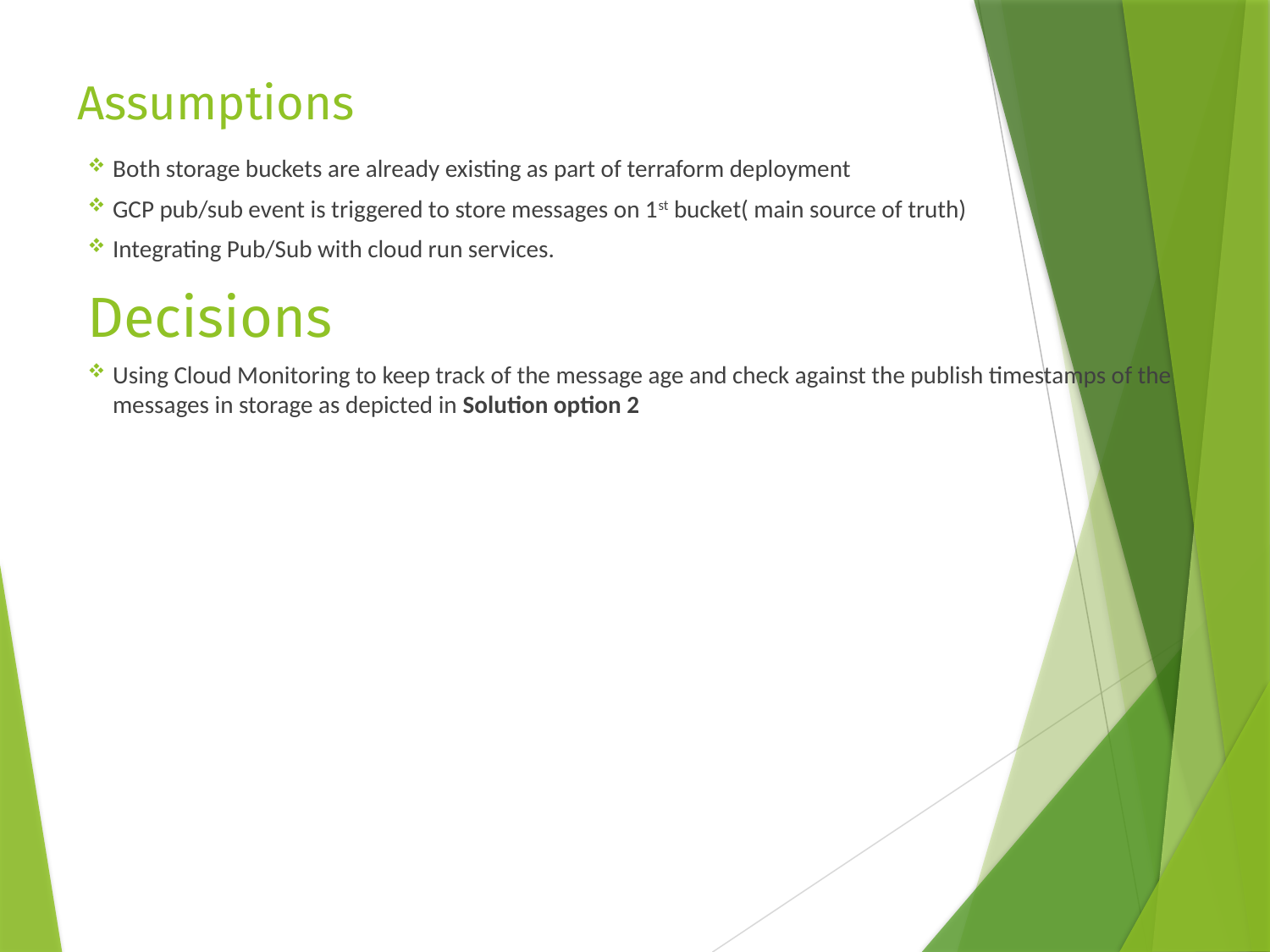

# Assumptions
Both storage buckets are already existing as part of terraform deployment
GCP pub/sub event is triggered to store messages on 1st bucket( main source of truth)
Integrating Pub/Sub with cloud run services.
Decisions
Using Cloud Monitoring to keep track of the message age and check against the publish timestamps of the messages in storage as depicted in Solution option 2